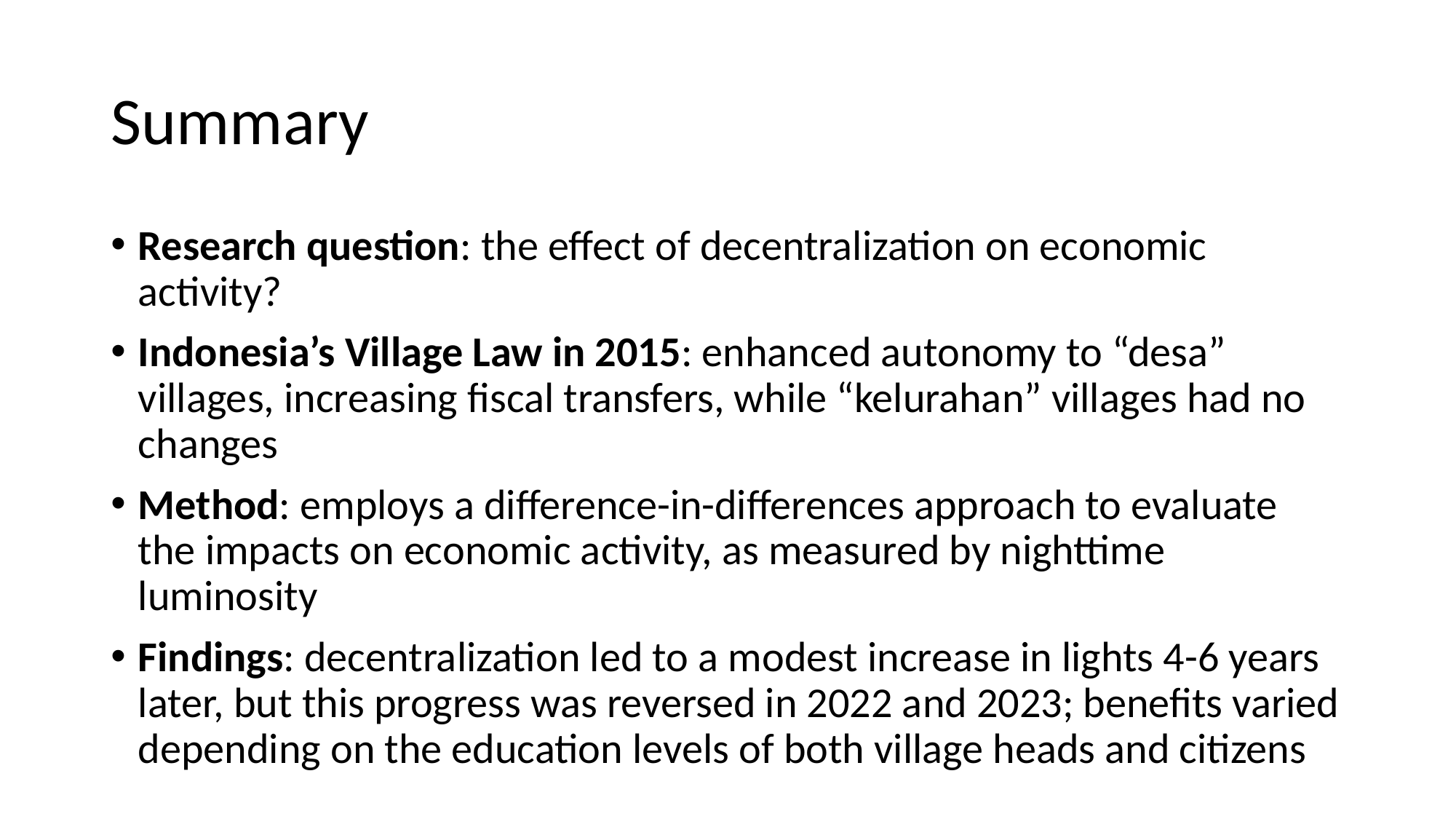

# Summary
Research question: the effect of decentralization on economic activity?
Indonesia’s Village Law in 2015: enhanced autonomy to “desa” villages, increasing fiscal transfers, while “kelurahan” villages had no changes
Method: employs a difference-in-differences approach to evaluate the impacts on economic activity, as measured by nighttime luminosity
Findings: decentralization led to a modest increase in lights 4-6 years later, but this progress was reversed in 2022 and 2023; benefits varied depending on the education levels of both village heads and citizens